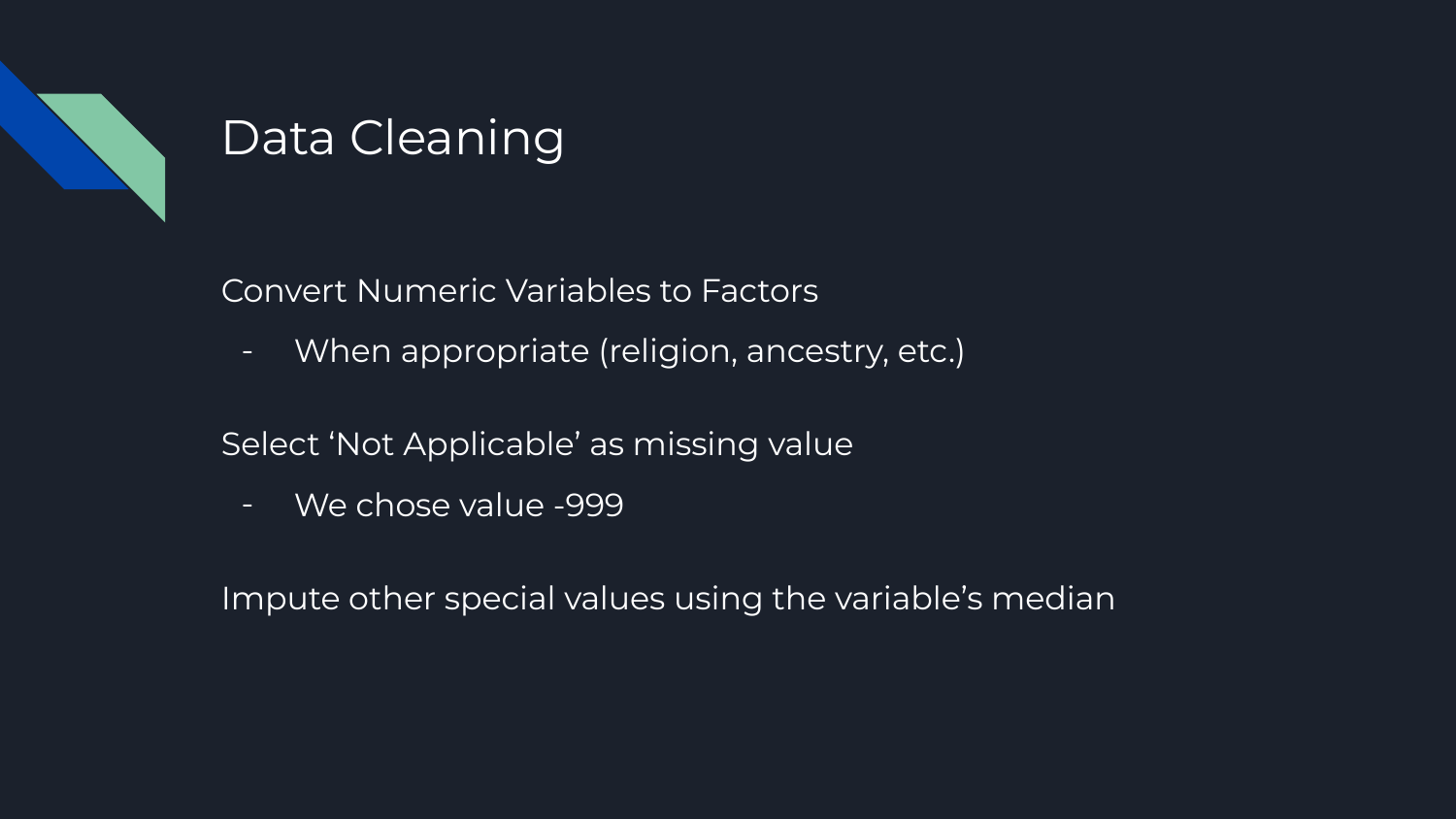

# Data Cleaning
Convert Numeric Variables to Factors
When appropriate (religion, ancestry, etc.)
Select ‘Not Applicable’ as missing value
We chose value -999
Impute other special values using the variable’s median